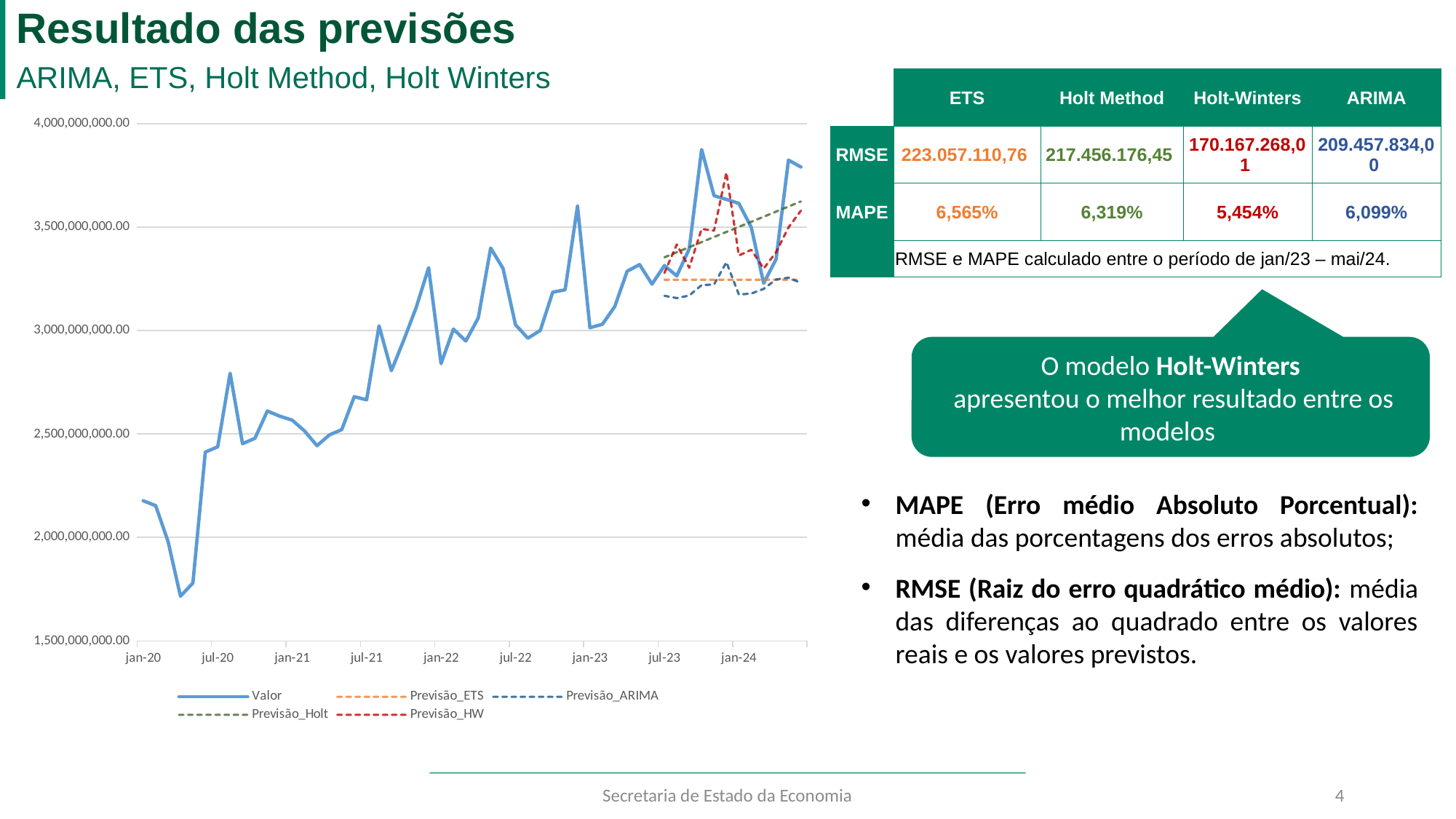

# Resultado das previsões
ARIMA, ETS, Holt Method, Holt Winters
|  | ETS | Holt Method | Holt-Winters | ARIMA |
| --- | --- | --- | --- | --- |
| RMSE | 223.057.110,76 | 217.456.176,45 | 170.167.268,01 | 209.457.834,00 |
| MAPE | 6,565% | 6,319% | 5,454% | 6,099% |
|  | RMSE e MAPE calculado entre o período de jan/23 – mai/24. |  |  |  |

[unsupported chart]

O modelo Holt-Winters
 apresentou o melhor resultado entre os modelos
MAPE (Erro médio Absoluto Porcentual): média das porcentagens dos erros absolutos;
RMSE (Raiz do erro quadrático médio): média das diferenças ao quadrado entre os valores reais e os valores previstos.
Secretaria de Estado da Economia
4